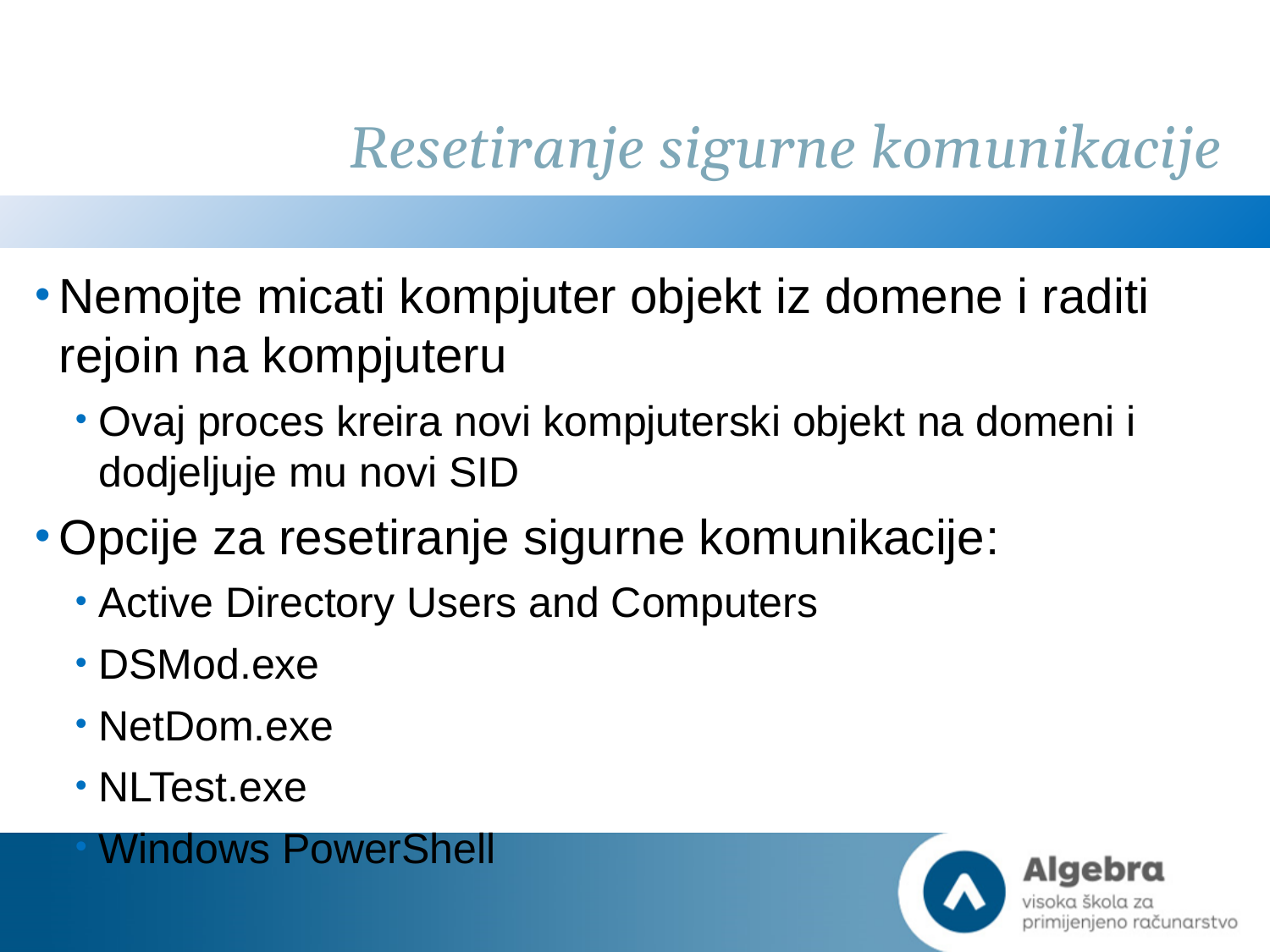

# Resetiranje sigurne komunikacije
Nemojte micati kompjuter objekt iz domene i raditi rejoin na kompjuteru
Ovaj proces kreira novi kompjuterski objekt na domeni i dodjeljuje mu novi SID
Opcije za resetiranje sigurne komunikacije:
Active Directory Users and Computers
DSMod.exe
NetDom.exe
NLTest.exe
Windows PowerShell